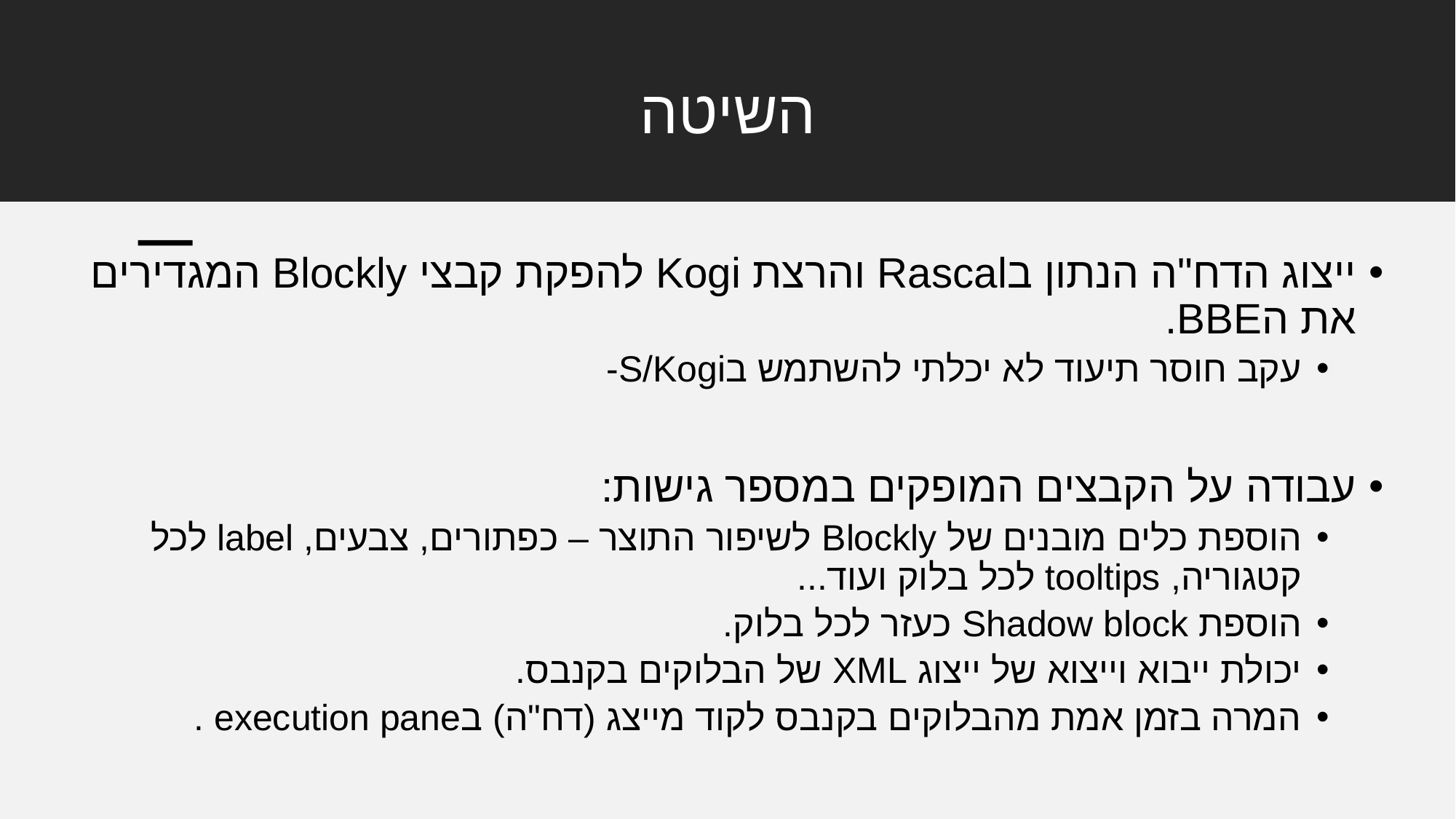

# השיטה

ייצוג הדח"ה הנתון בRascal והרצת Kogi להפקת קבצי Blockly המגדירים את הBBE.
עקב חוסר תיעוד לא יכלתי להשתמש בS/Kogi-

עבודה על הקבצים המופקים במספר גישות:
הוספת כלים מובנים של Blockly לשיפור התוצר – כפתורים, צבעים, label לכל קטגוריה, tooltips לכל בלוק ועוד...
הוספת Shadow block כעזר לכל בלוק.
יכולת ייבוא וייצוא של ייצוג XML של הבלוקים בקנבס.
המרה בזמן אמת מהבלוקים בקנבס לקוד מייצג (דח"ה) בexecution pane .